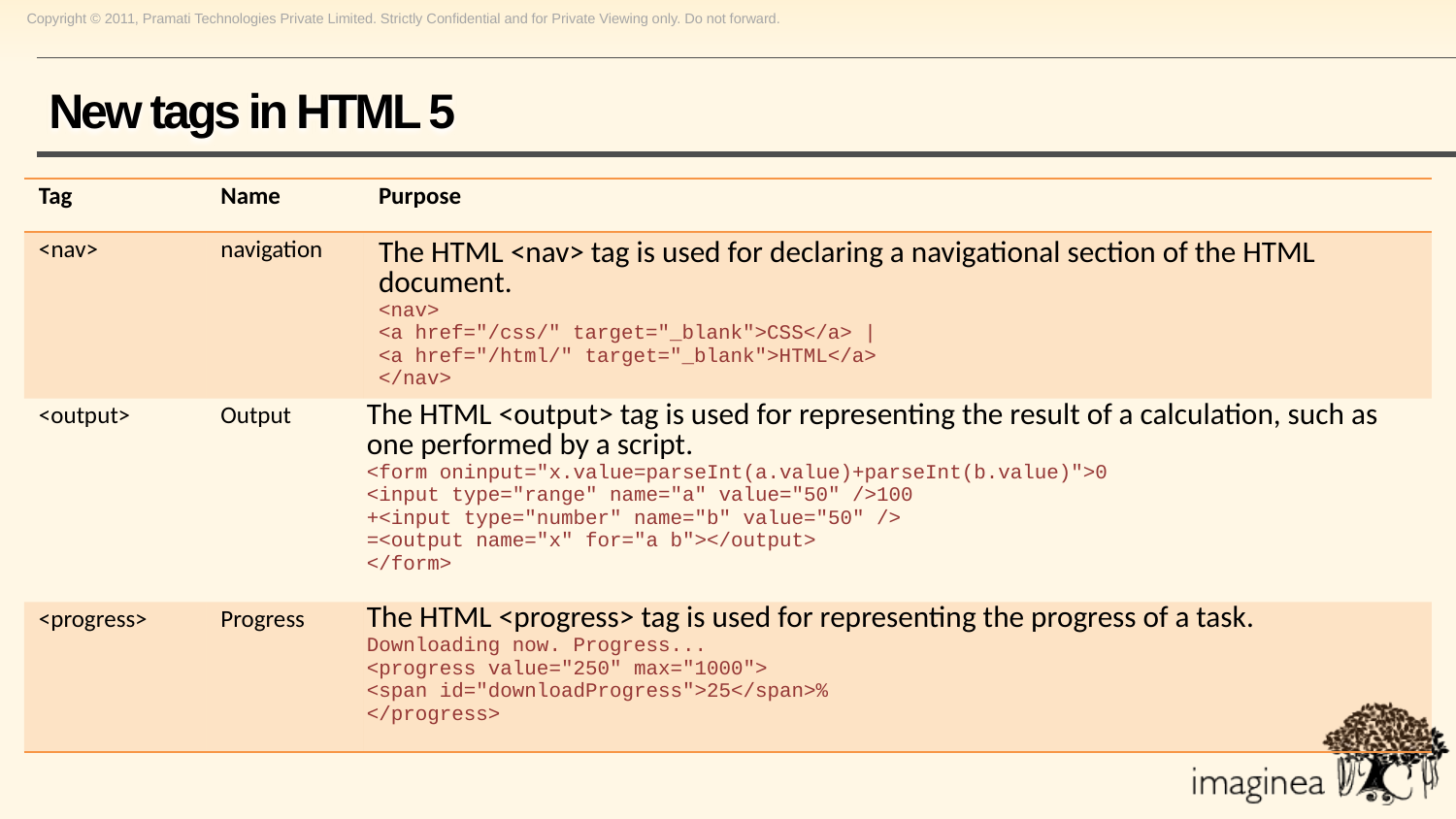

# New tags in HTML 5
| Tag | Name | Purpose |
| --- | --- | --- |
| <nav> | navigation | The HTML <nav> tag is used for declaring a navigational section of the HTML document. <nav> <a href="/css/" target="\_blank">CSS</a> | <a href="/html/" target="\_blank">HTML</a> </nav> |
| <output> | Output | The HTML <output> tag is used for representing the result of a calculation, such as one performed by a script. <form oninput="x.value=parseInt(a.value)+parseInt(b.value)">0 <input type="range" name="a" value="50" />100 +<input type="number" name="b" value="50" /> =<output name="x" for="a b"></output> </form> |
| <progress> | Progress | The HTML <progress> tag is used for representing the progress of a task. Downloading now. Progress... <progress value="250" max="1000"> <span id="downloadProgress">25</span>% </progress> |